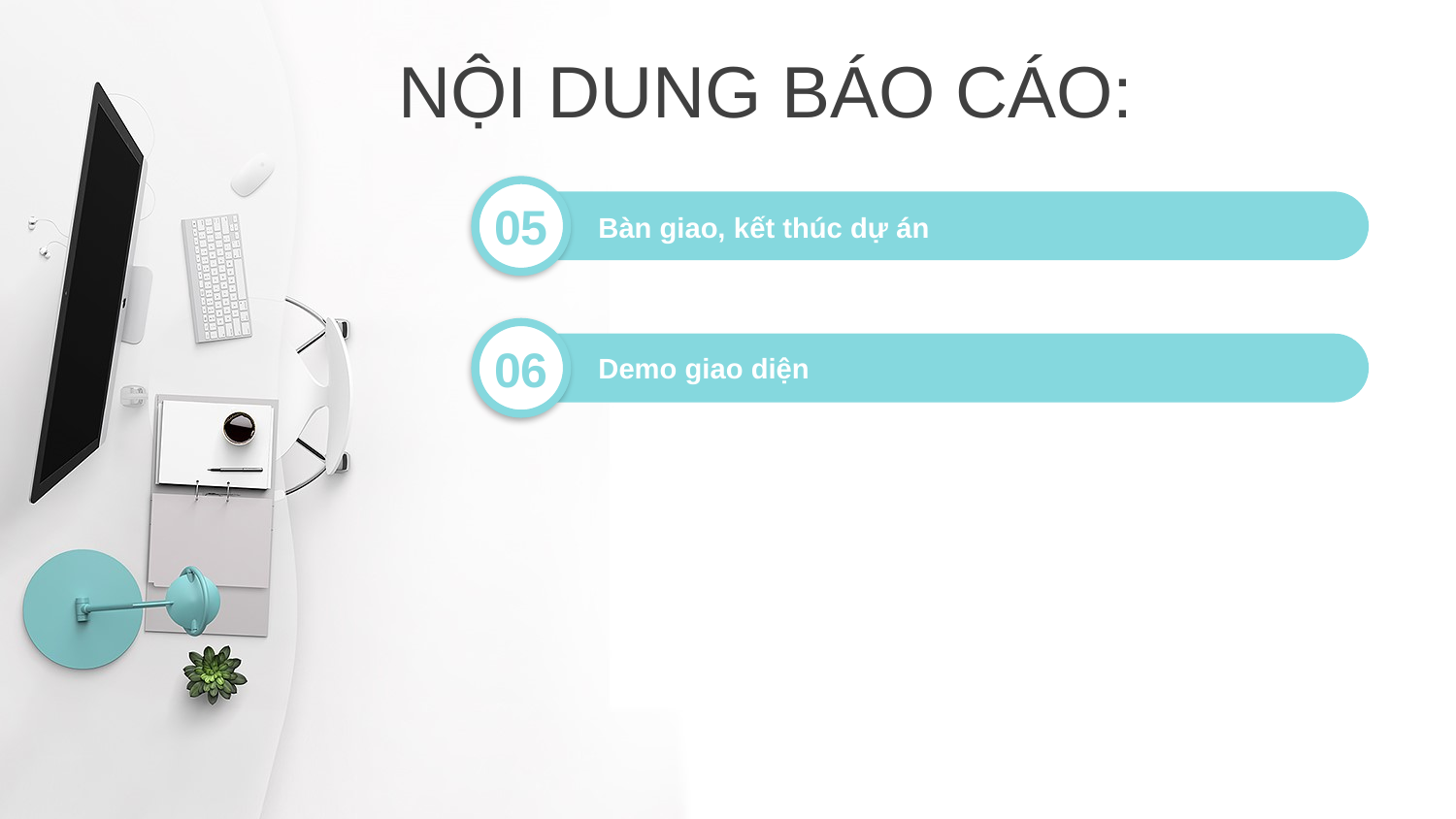

NỘI DUNG BÁO CÁO:

05
Bàn giao, kết thúc dự án

06
Demo giao diện